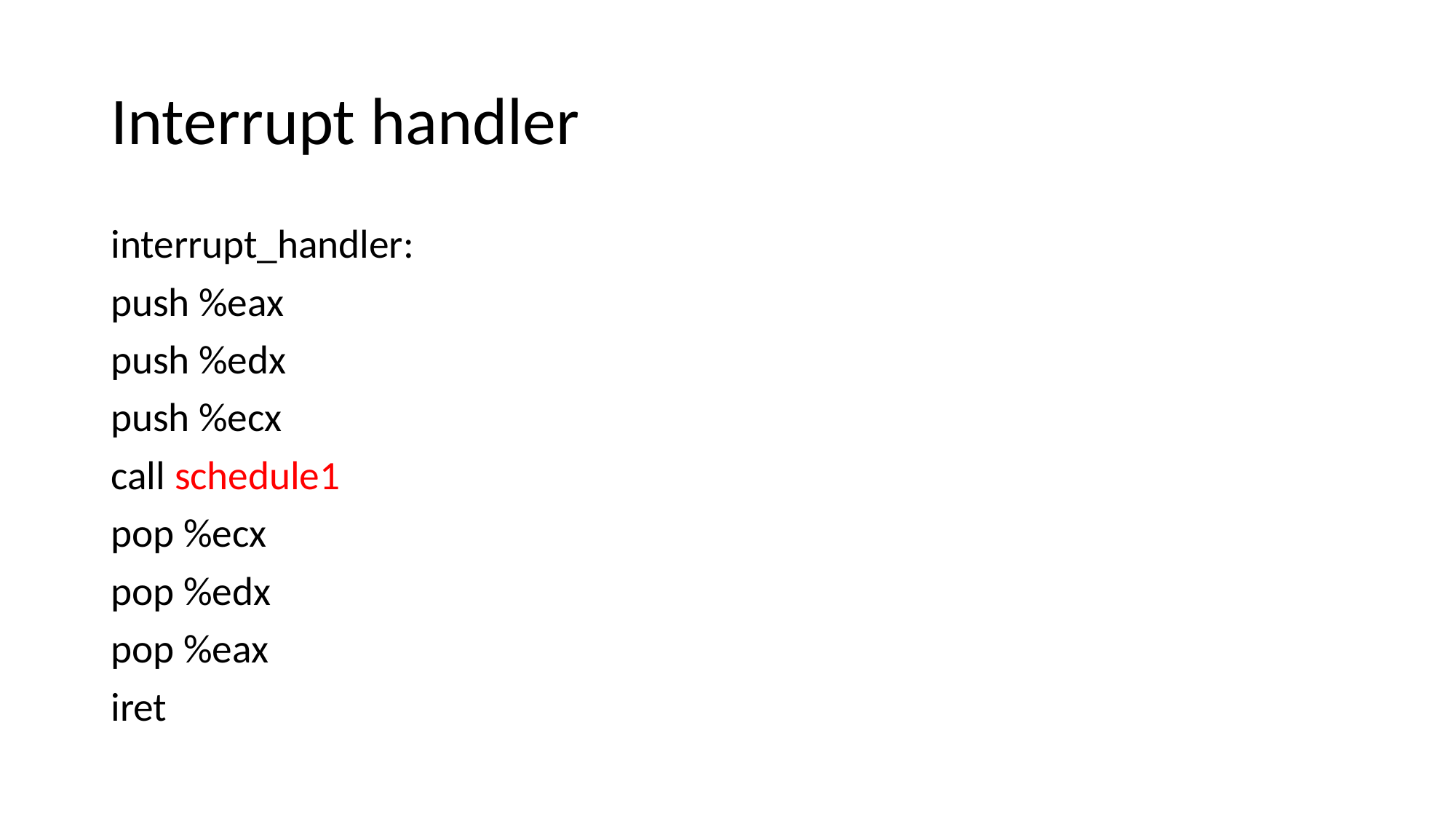

# Interrupt handler
interrupt_handler:
push %eax
push %edx
push %ecx
call schedule1
pop %ecx
pop %edx
pop %eax
iret